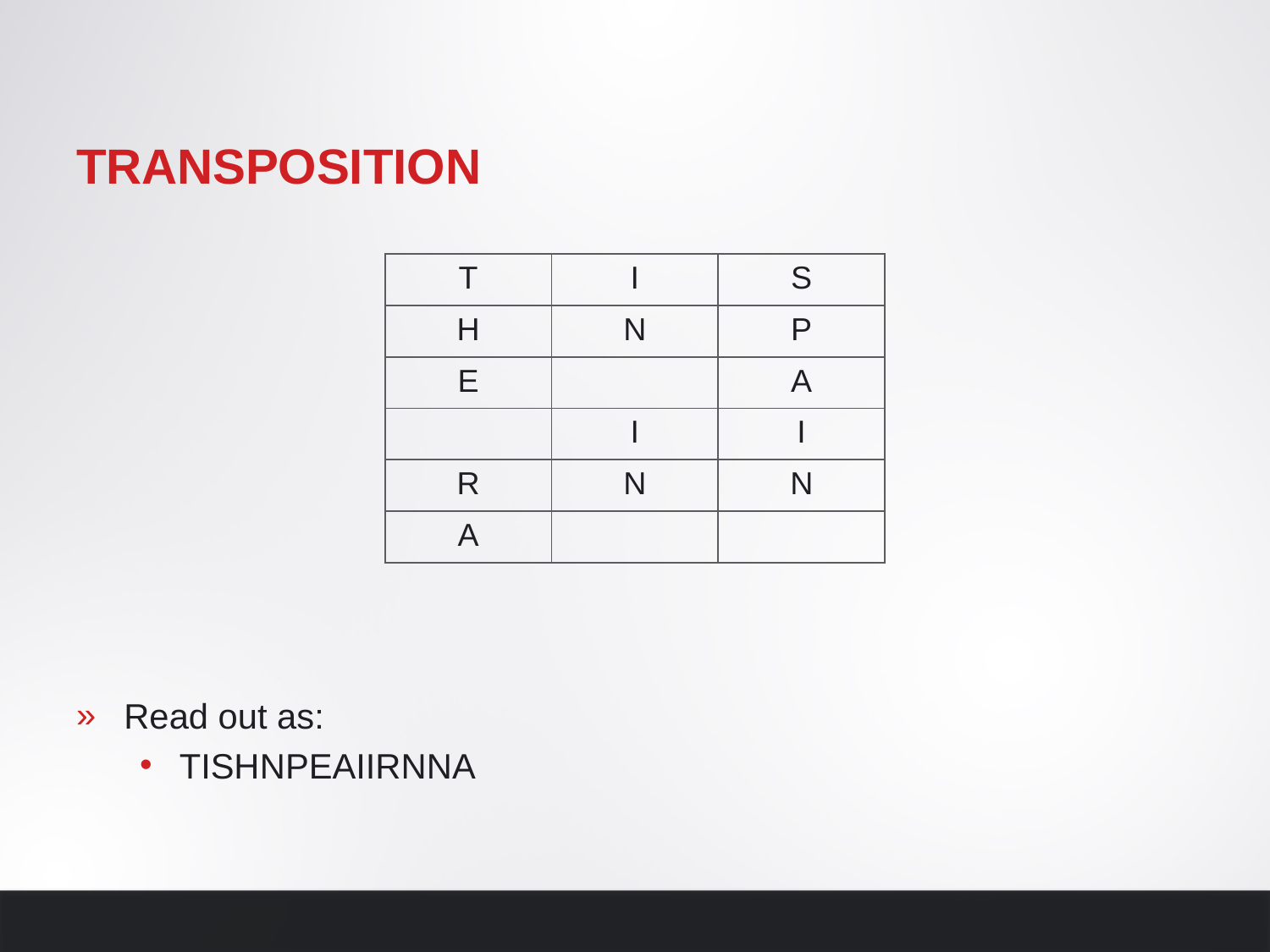

# transposition

Read out as:
TISHNPEAIIRNNA
| T | I | S |
| --- | --- | --- |
| H | N | P |
| E |  | A |
|  | I | I |
| R | N | N |
| A |  |  |